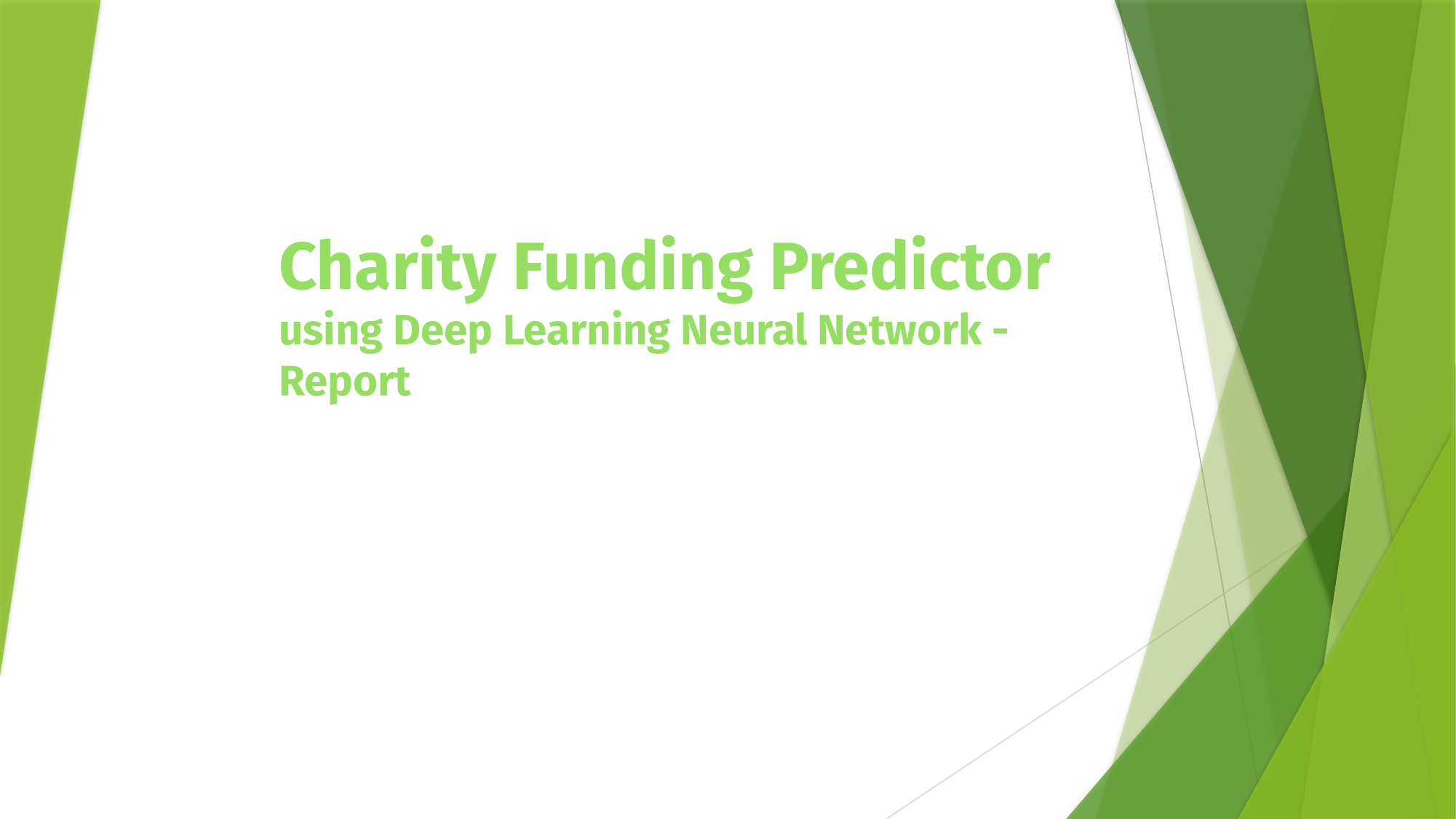

Charity Funding Predictor
using Deep Learning Neural Network - Report